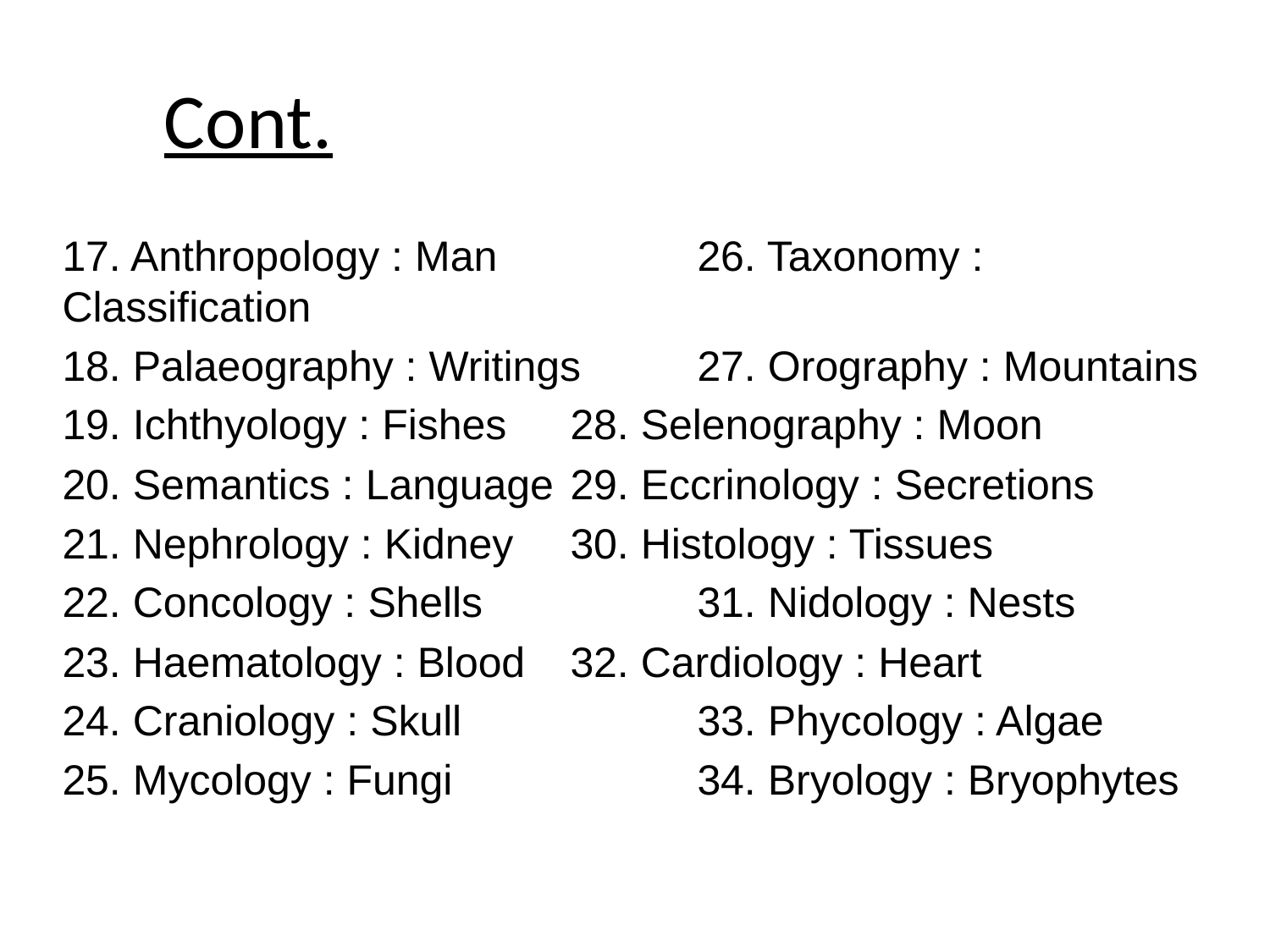

# Cont.
	17. Anthropology : Man		26. Taxonomy : Classification
	18. Palaeography : Writings	27. Orography : Mountains
	19. Ichthyology : Fishes	28. Selenography : Moon
	20. Semantics : Language	29. Eccrinology : Secretions
	21. Nephrology : Kidney	30. Histology : Tissues
	22. Concology : Shells		31. Nidology : Nests
	23. Haematology : Blood	32. Cardiology : Heart
	24. Craniology : Skull		33. Phycology : Algae
	25. Mycology : Fungi		34. Bryology : Bryophytes